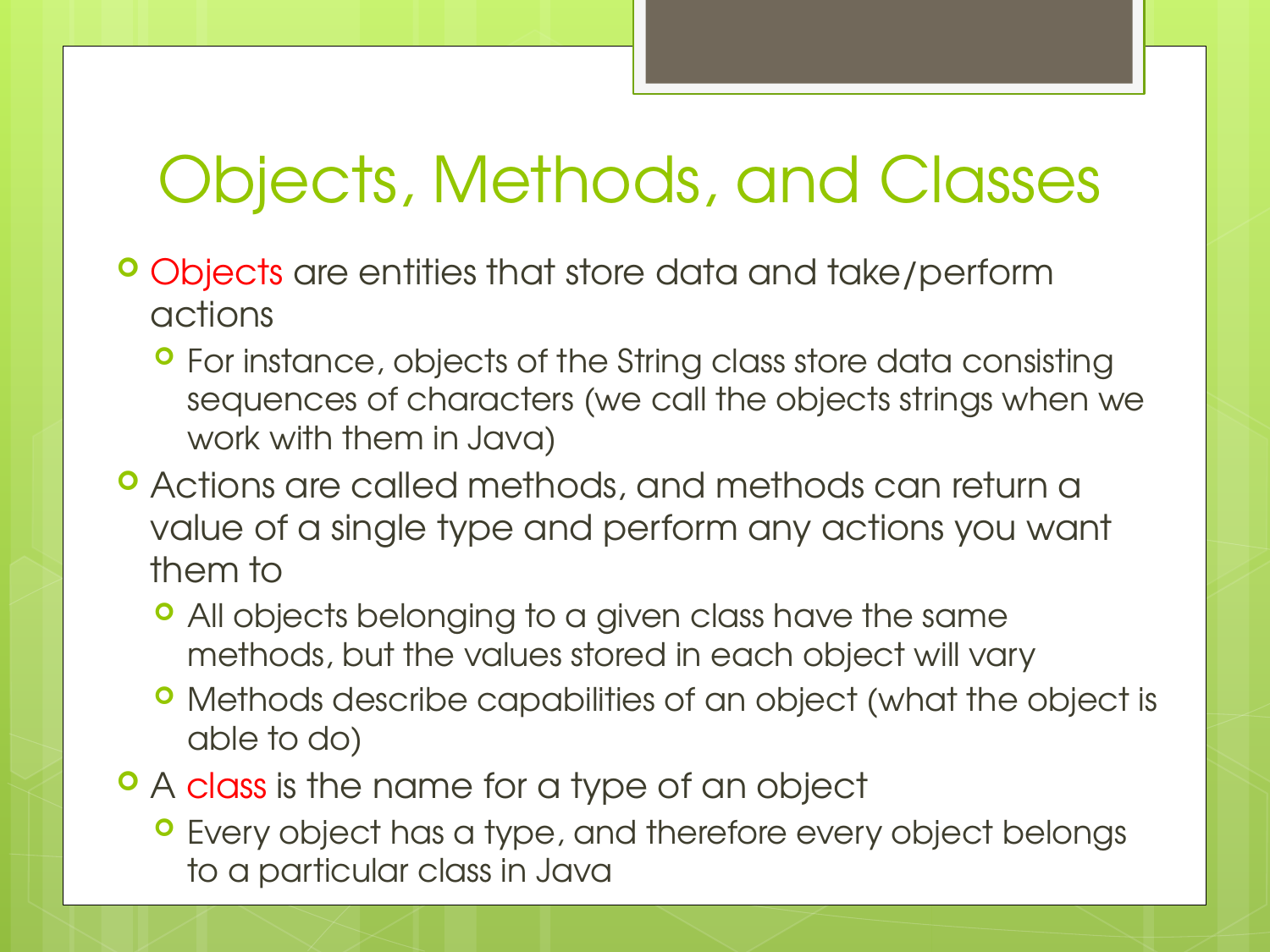

# Objects, Methods, and Classes
Objects are entities that store data and take/perform actions
For instance, objects of the String class store data consisting sequences of characters (we call the objects strings when we work with them in Java)
Actions are called methods, and methods can return a value of a single type and perform any actions you want them to
All objects belonging to a given class have the same methods, but the values stored in each object will vary
Methods describe capabilities of an object (what the object is able to do)
A class is the name for a type of an object
Every object has a type, and therefore every object belongs to a particular class in Java